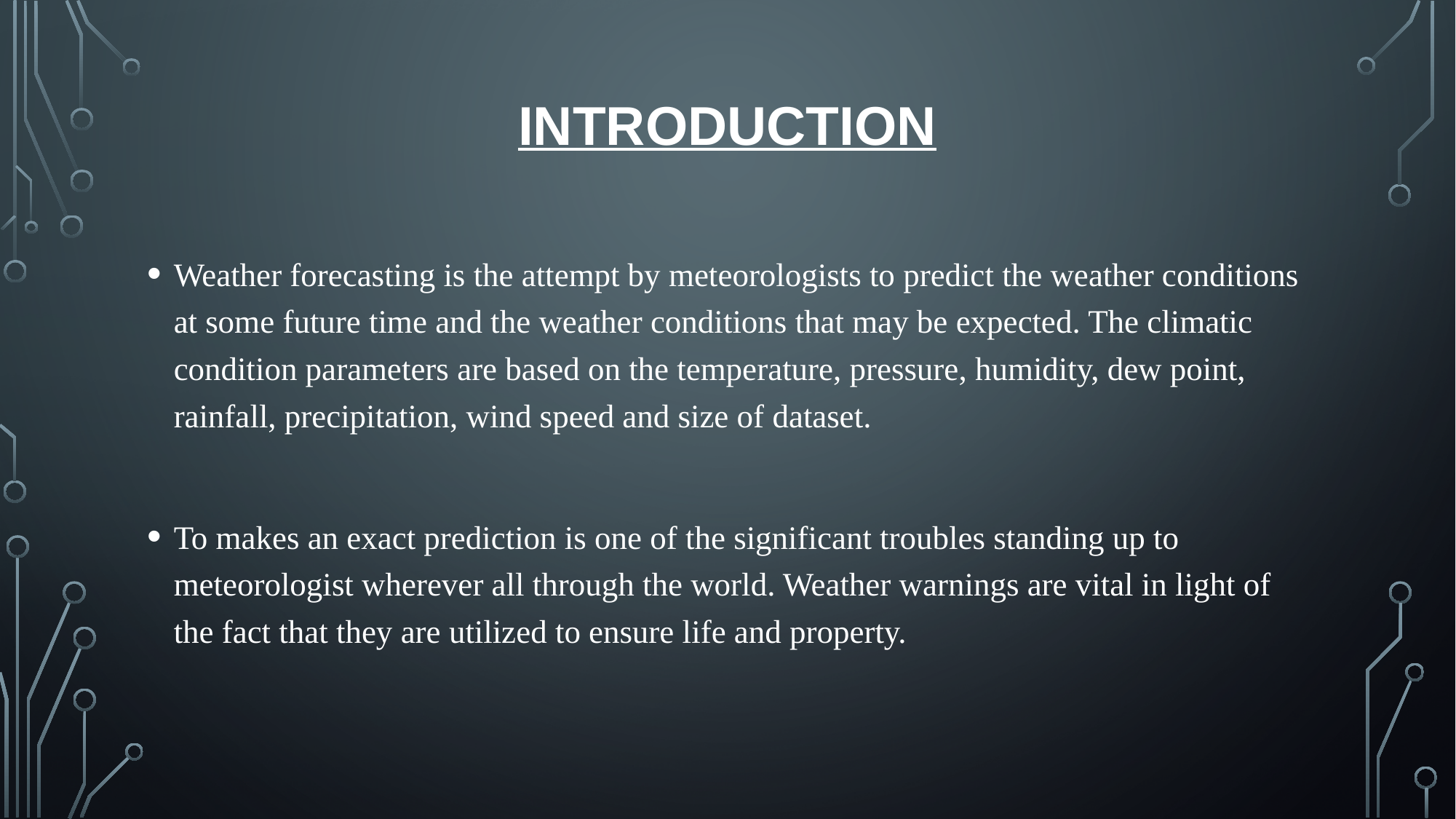

# INTRODUCTION
Weather forecasting is the attempt by meteorologists to predict the weather conditions at some future time and the weather conditions that may be expected. The climatic condition parameters are based on the temperature, pressure, humidity, dew point, rainfall, precipitation, wind speed and size of dataset.

To makes an exact prediction is one of the significant troubles standing up to meteorologist wherever all through the world. Weather warnings are vital in light of the fact that they are utilized to ensure life and property.